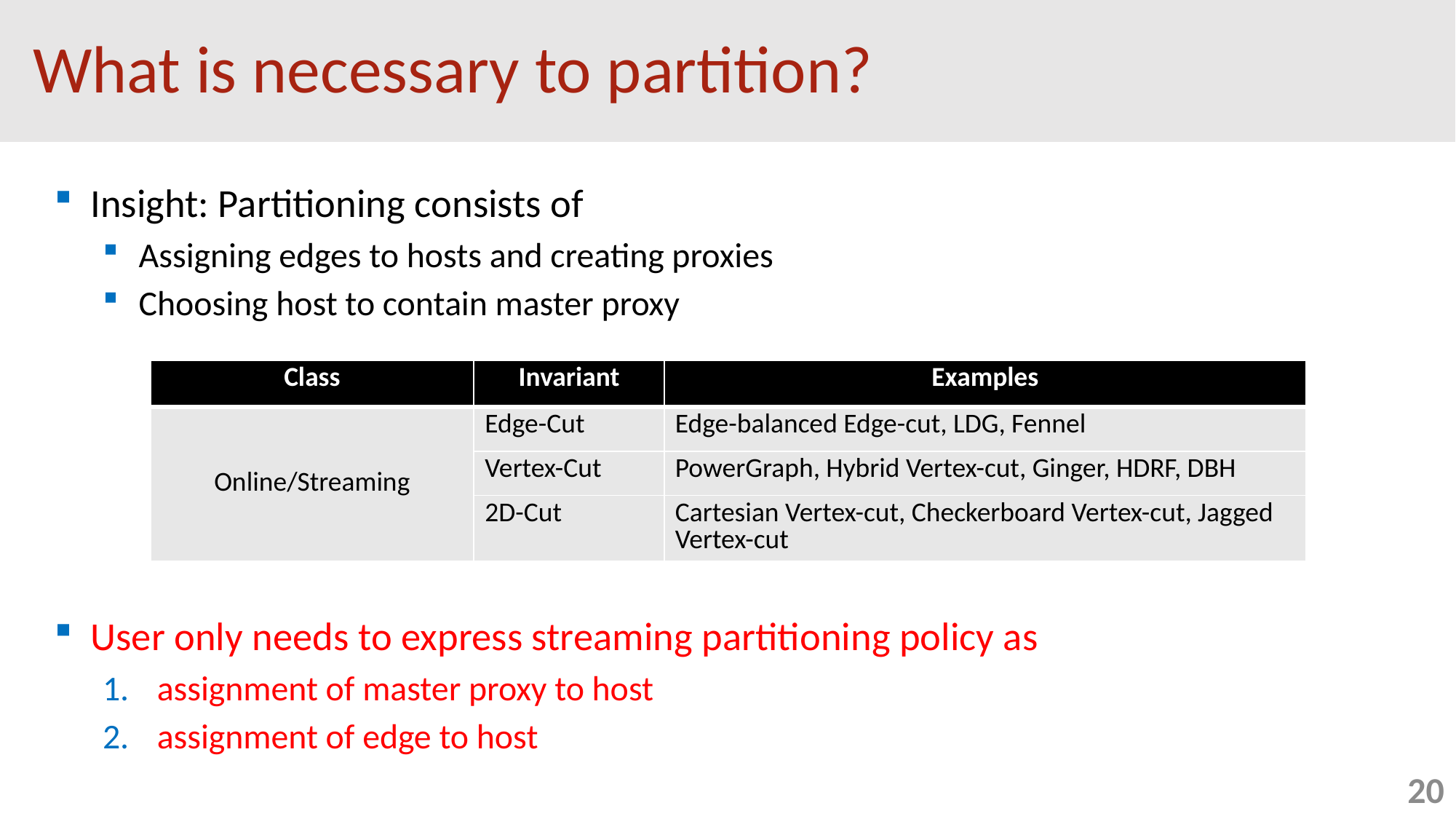

# What is necessary to partition?
Insight: Partitioning consists of
Assigning edges to hosts and creating proxies
Choosing host to contain master proxy

User only needs to express streaming partitioning policy as
assignment of master proxy to host
assignment of edge to host
| Class | Invariant | Examples |
| --- | --- | --- |
| Online/Streaming | Edge-Cut | Edge-balanced Edge-cut, LDG, Fennel |
|  | Vertex-Cut | PowerGraph, Hybrid Vertex-cut, Ginger, HDRF, DBH |
|  | 2D-Cut | Cartesian Vertex-cut, Checkerboard Vertex-cut, Jagged Vertex-cut |
20